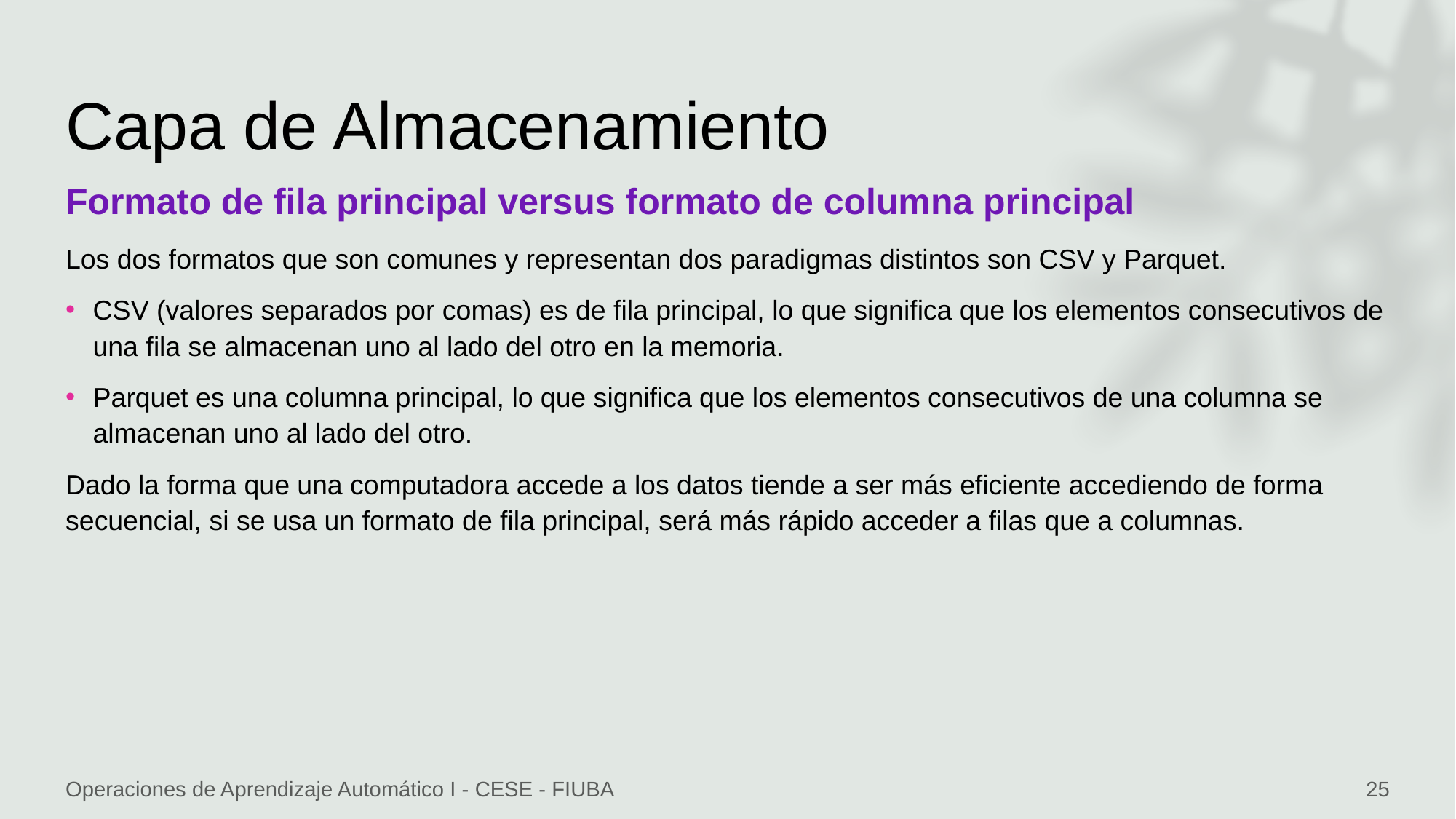

# Capa de Almacenamiento
Formato de fila principal versus formato de columna principal
Los dos formatos que son comunes y representan dos paradigmas distintos son CSV y Parquet.
CSV (valores separados por comas) es de fila principal, lo que significa que los elementos consecutivos de una fila se almacenan uno al lado del otro en la memoria.
Parquet es una columna principal, lo que significa que los elementos consecutivos de una columna se almacenan uno al lado del otro.
Dado la forma que una computadora accede a los datos tiende a ser más eficiente accediendo de forma secuencial, si se usa un formato de fila principal, será más rápido acceder a filas que a columnas.
Operaciones de Aprendizaje Automático I - CESE - FIUBA
25